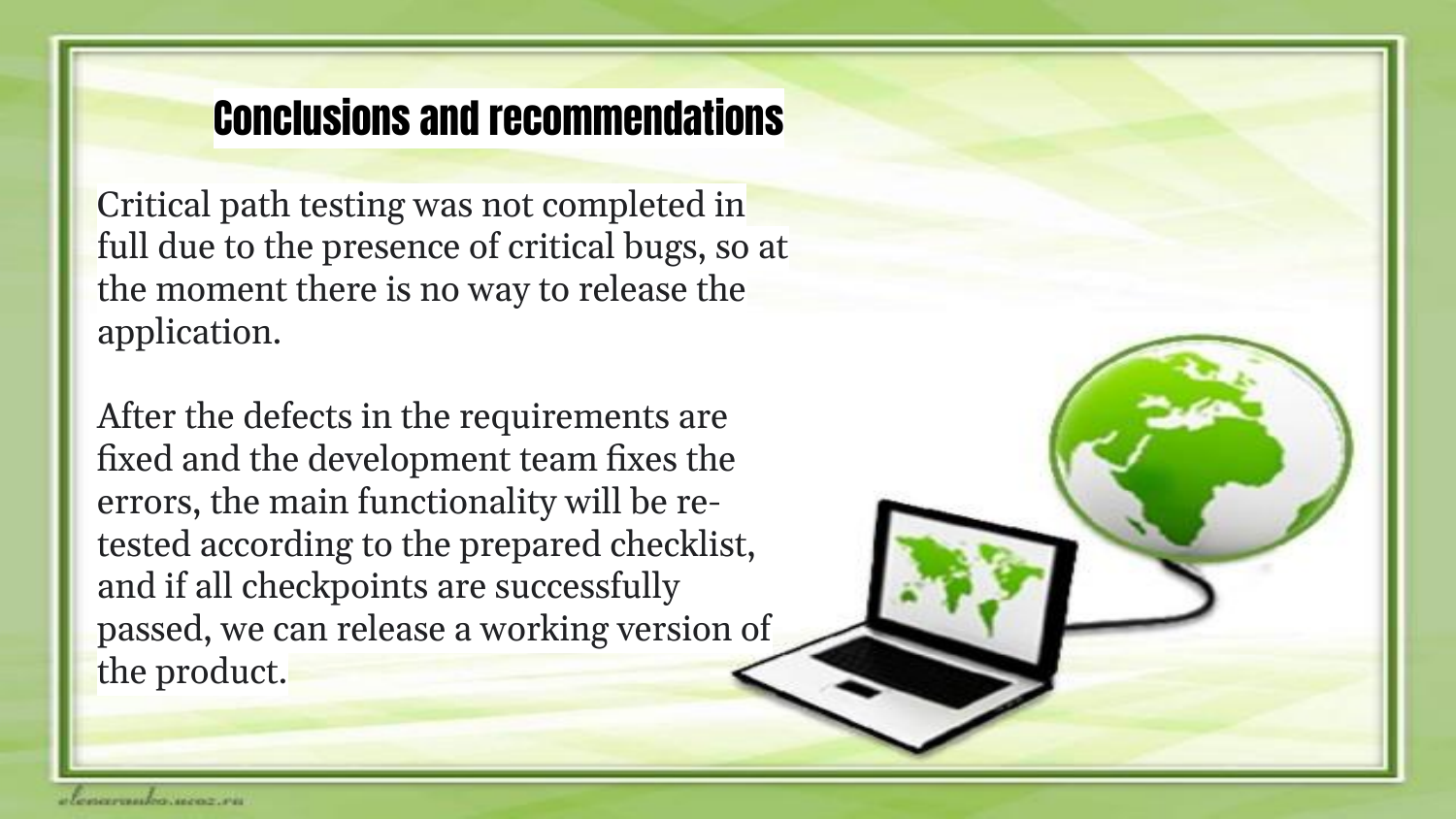

# Conclusions and recommendations

Critical path testing was not completed in full due to the presence of critical bugs, so at the moment there is no way to release the application.

After the defects in the requirements are fixed and the development team fixes the errors, the main functionality will be re-tested according to the prepared checklist, and if all checkpoints are successfully passed, we can release a working version of the product.